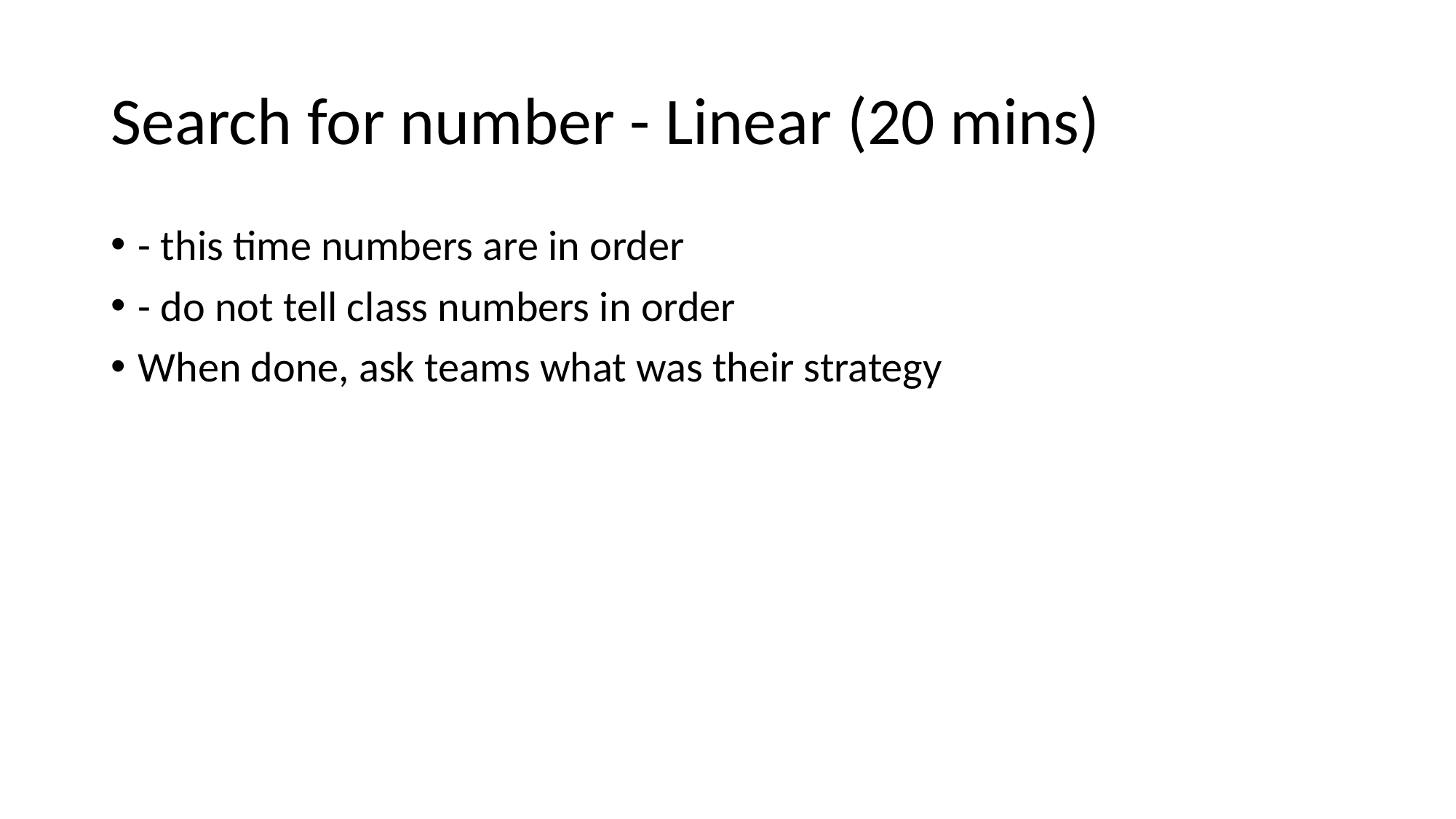

# Search for number - Linear (20 mins)
- this time numbers are in order
- do not tell class numbers in order
When done, ask teams what was their strategy